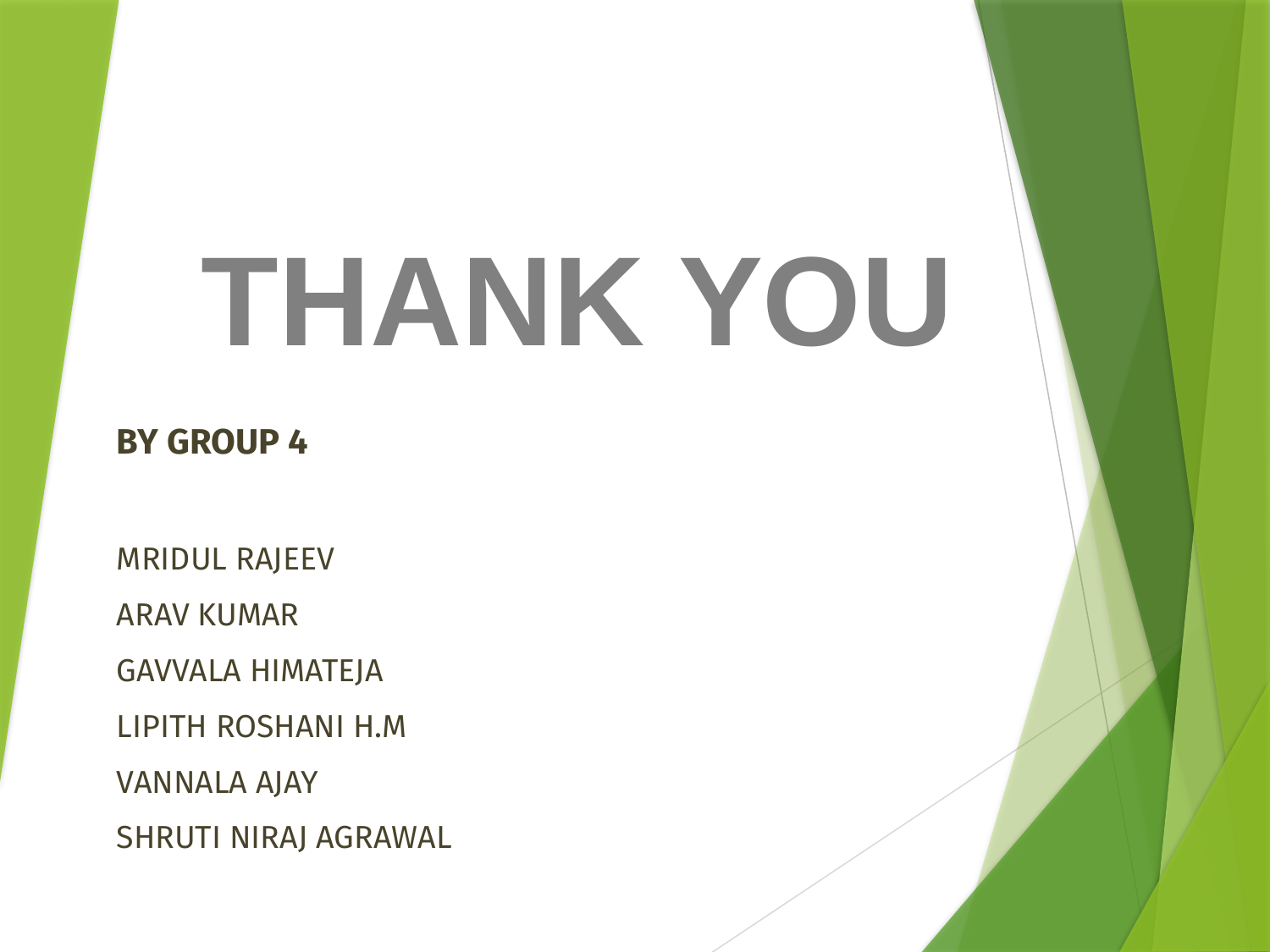

# THANK YOU
BY GROUP 4

MRIDUL RAJEEV
ARAV KUMAR
GAVVALA HIMATEJA
LIPITH ROSHANI H.M
VANNALA AJAY
SHRUTI NIRAJ AGRAWAL